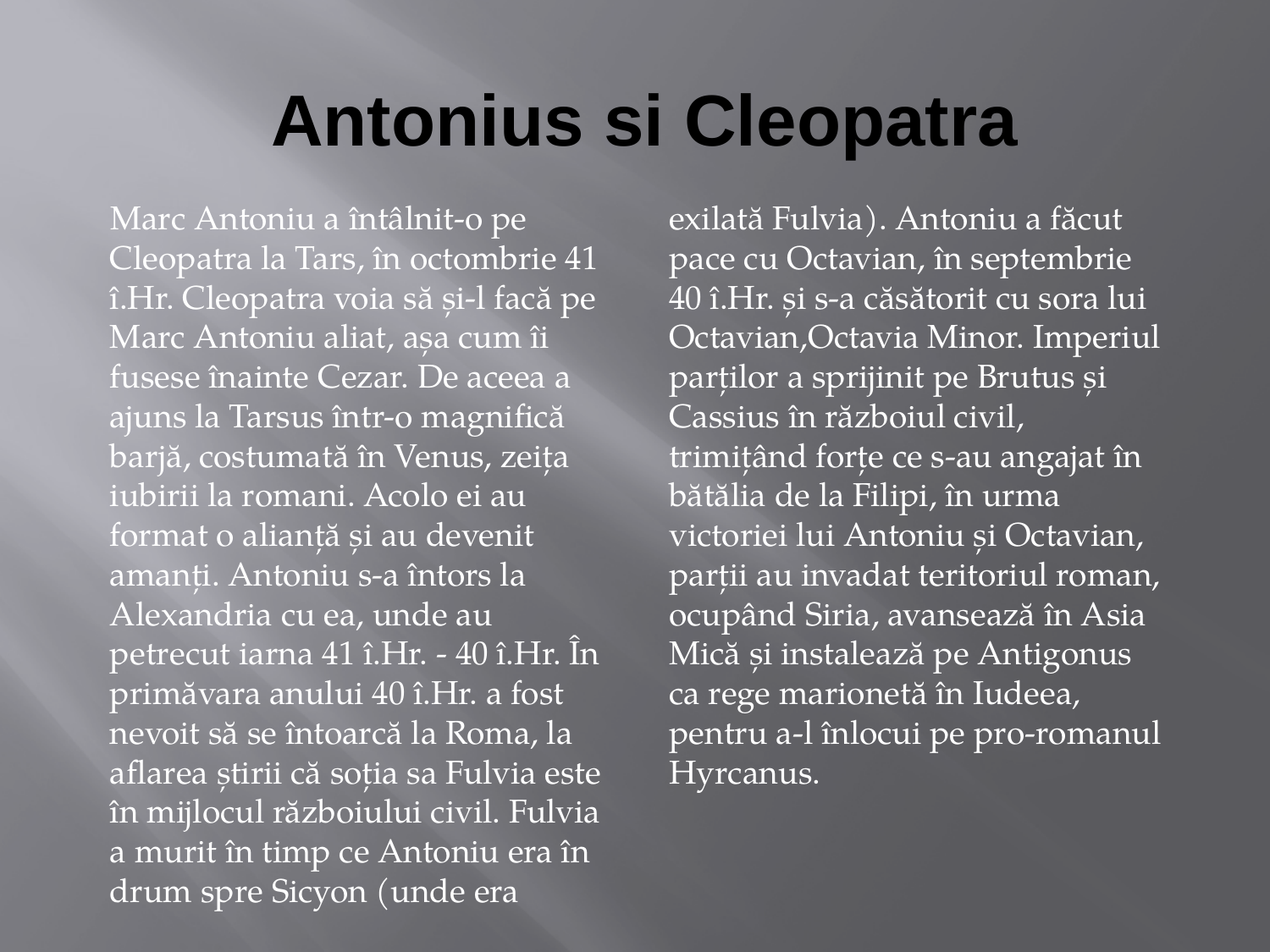

# Antonius si Cleopatra
      Marc Antoniu a întâlnit-o pe Cleopatra la Tars, în octombrie 41 î.Hr. Cleopatra voia să și-l facă pe Marc Antoniu aliat, așa cum îi fusese înainte Cezar. De aceea a ajuns la Tarsus într-o magnifică barjă, costumată în Venus, zeița iubirii la romani. Acolo ei au format o alianță și au devenit amanți. Antoniu s-a întors la Alexandria cu ea, unde au petrecut iarna 41 î.Hr. - 40 î.Hr. În primăvara anului 40 î.Hr. a fost nevoit să se întoarcă la Roma, la aflarea știrii că soția sa Fulvia este în mijlocul războiului civil. Fulvia a murit în timp ce Antoniu era în drum spre Sicyon (unde era exilată Fulvia). Antoniu a făcut pace cu Octavian, în septembrie 40 î.Hr. și s-a căsătorit cu sora lui Octavian,Octavia Minor. Imperiul parților a sprijinit pe Brutus și Cassius în războiul civil, trimițând forțe ce s-au angajat în bătălia de la Filipi, în urma victoriei lui Antoniu și Octavian, parții au invadat teritoriul roman, ocupând Siria, avansează în Asia Mică și instalează pe Antigonus ca rege marionetă în Iudeea, pentru a-l înlocui pe pro-romanul Hyrcanus.